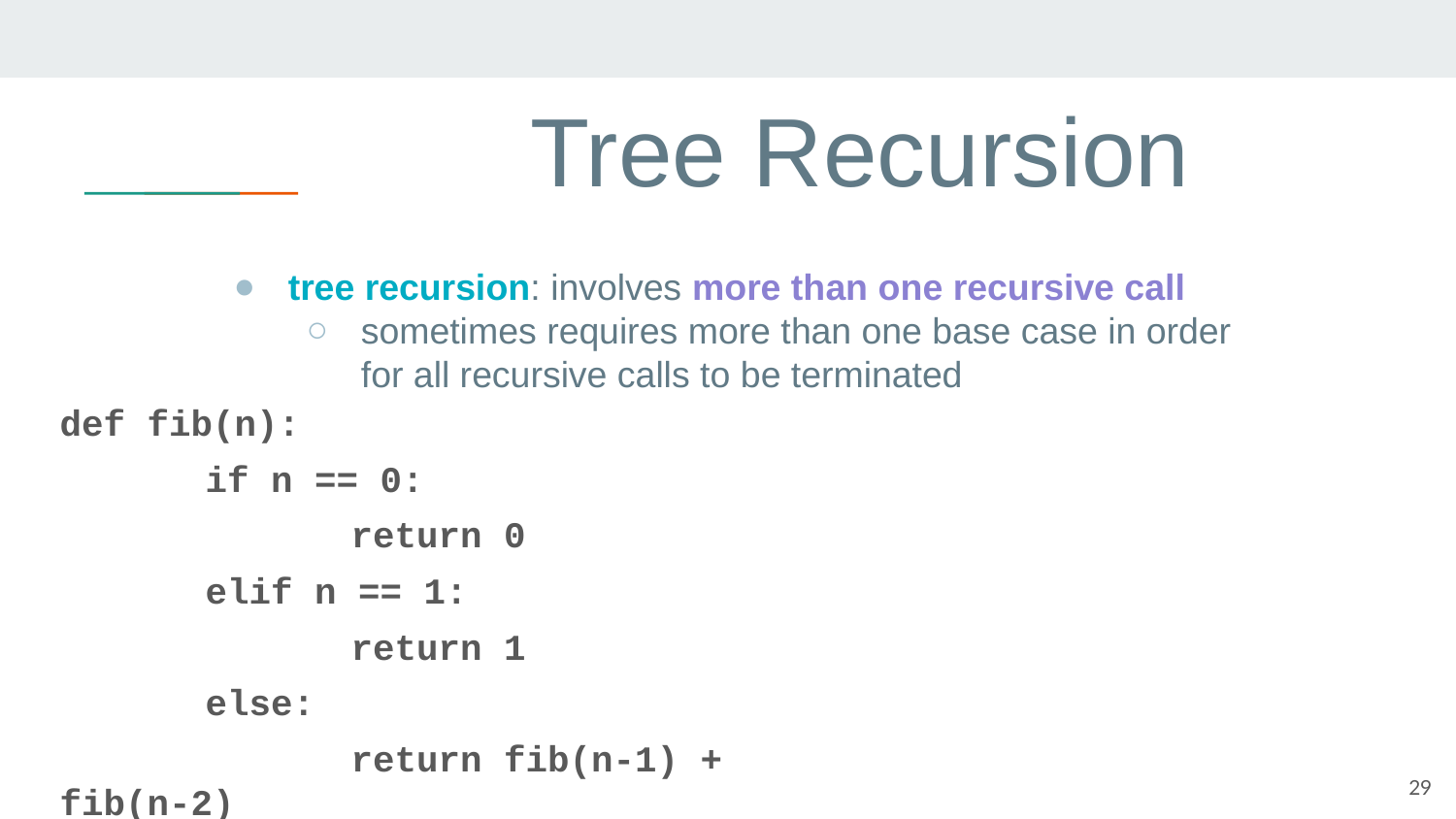

# Tree Recursion

tree recursion: involves more than one recursive call
sometimes requires more than one base case in order for all recursive calls to be terminated

def fib(n):
	if n == 0:
		return 0
	elif n == 1:
		return 1
	else:
		return fib(n-1) + fib(n-2)
29